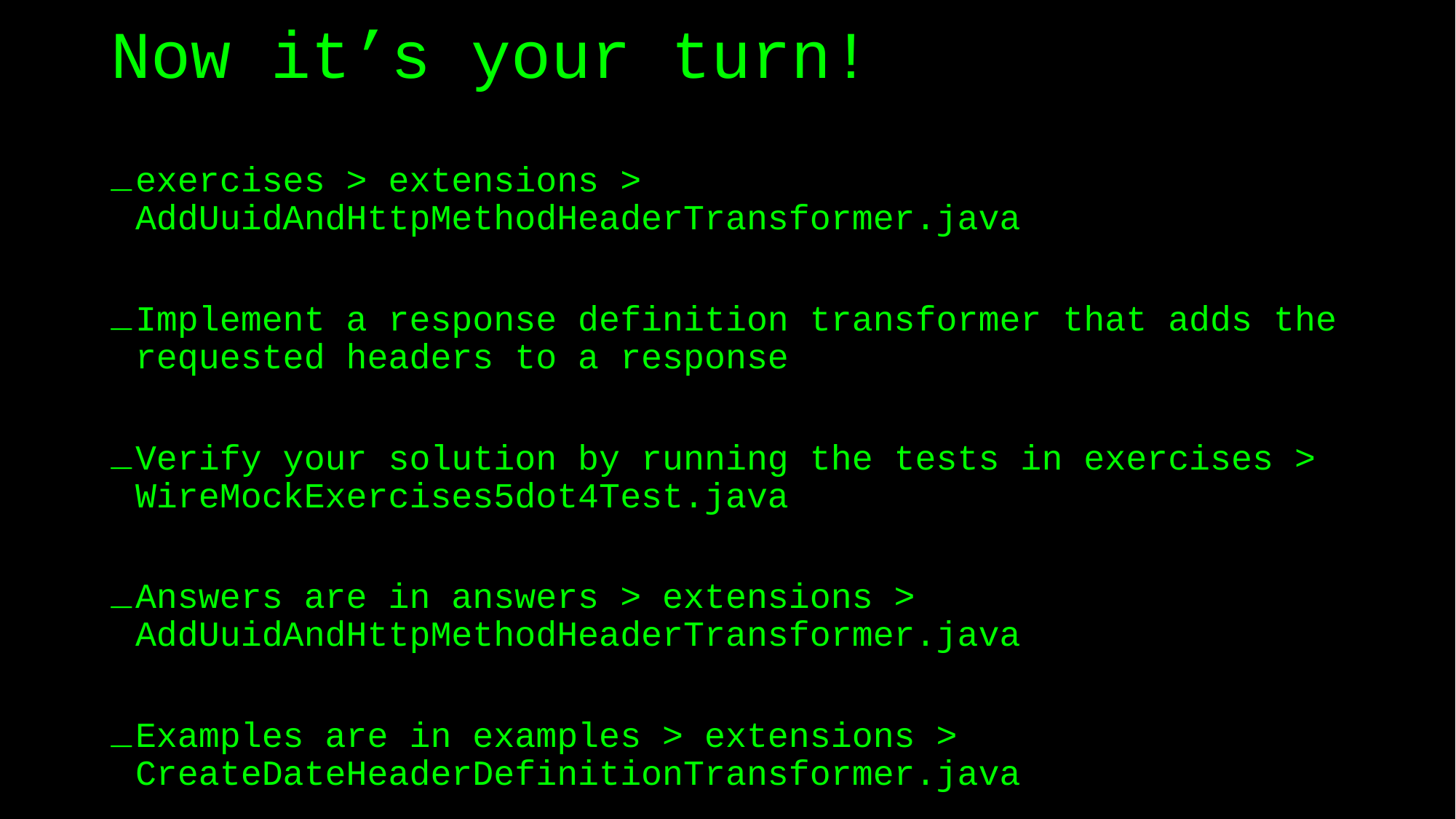

# Now it’s your turn!
exercises > extensions > AddUuidAndHttpMethodHeaderTransformer.java

Implement a response definition transformer that adds the requested headers to a response

Verify your solution by running the tests in exercises > WireMockExercises5dot4Test.java

Answers are in answers > extensions > AddUuidAndHttpMethodHeaderTransformer.java

Examples are in examples > extensions > CreateDateHeaderDefinitionTransformer.java